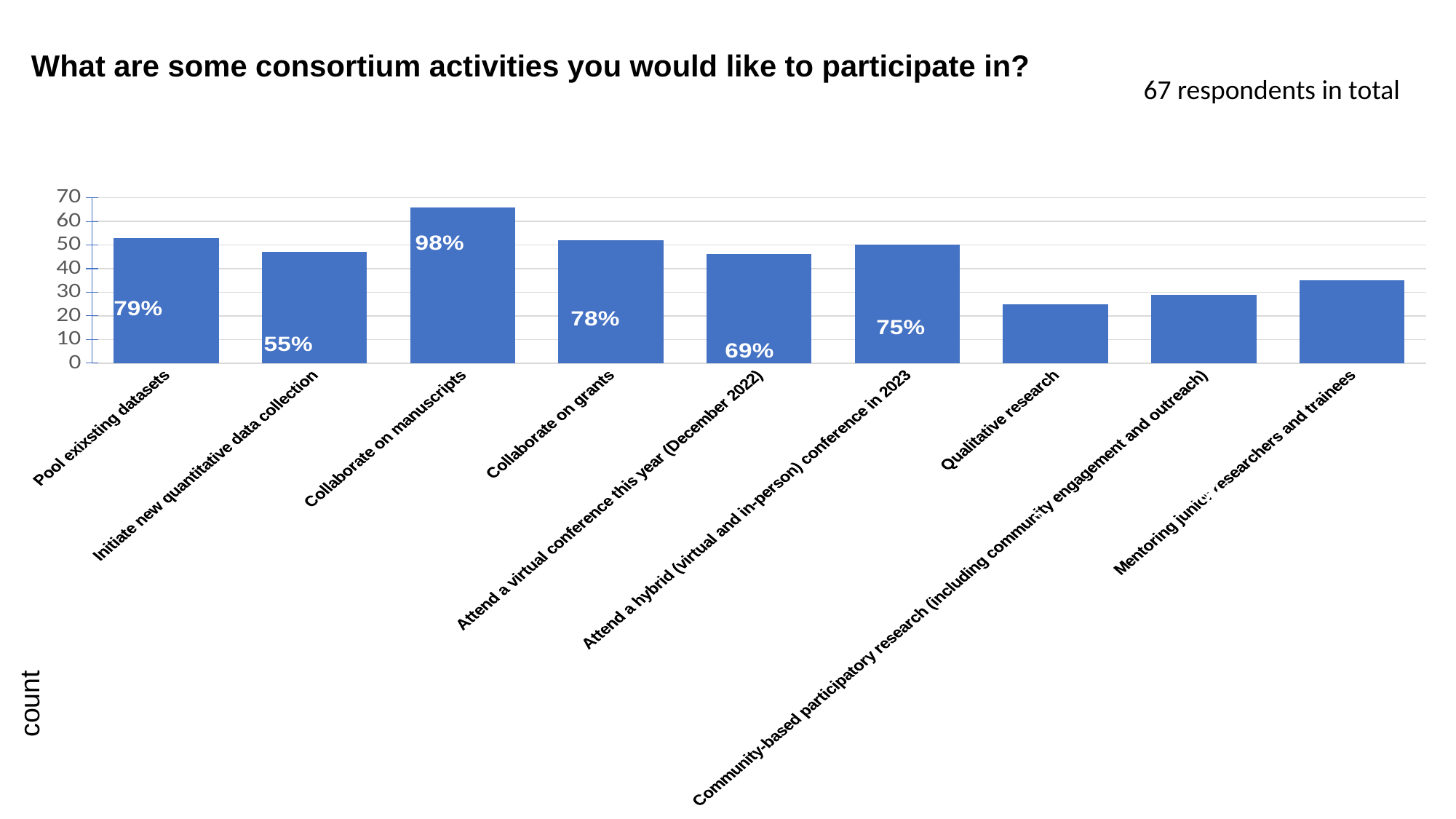

What are some consortium activities you would like to participate in?
67 respondents in total

### Chart:

| Category |   |
|---|---|
| Pool exixsting datasets | 53.0 |
| Initiate new quantitative data collection | 47.0 |
| Collaborate on manuscripts | 66.0 |
| Collaborate on grants | 52.0 |
| Attend a virtual conference this year (December 2022) | 46.0 |
| Attend a hybrid (virtual and in-person) conference in 2023 | 50.0 |
| Qualitative research | 25.0 |
| Community-based participatory research (including community engagement and outreach) | 29.0 |
| Mentoring junior researchers and trainees | 35.0 |
52%
43%
37%
count